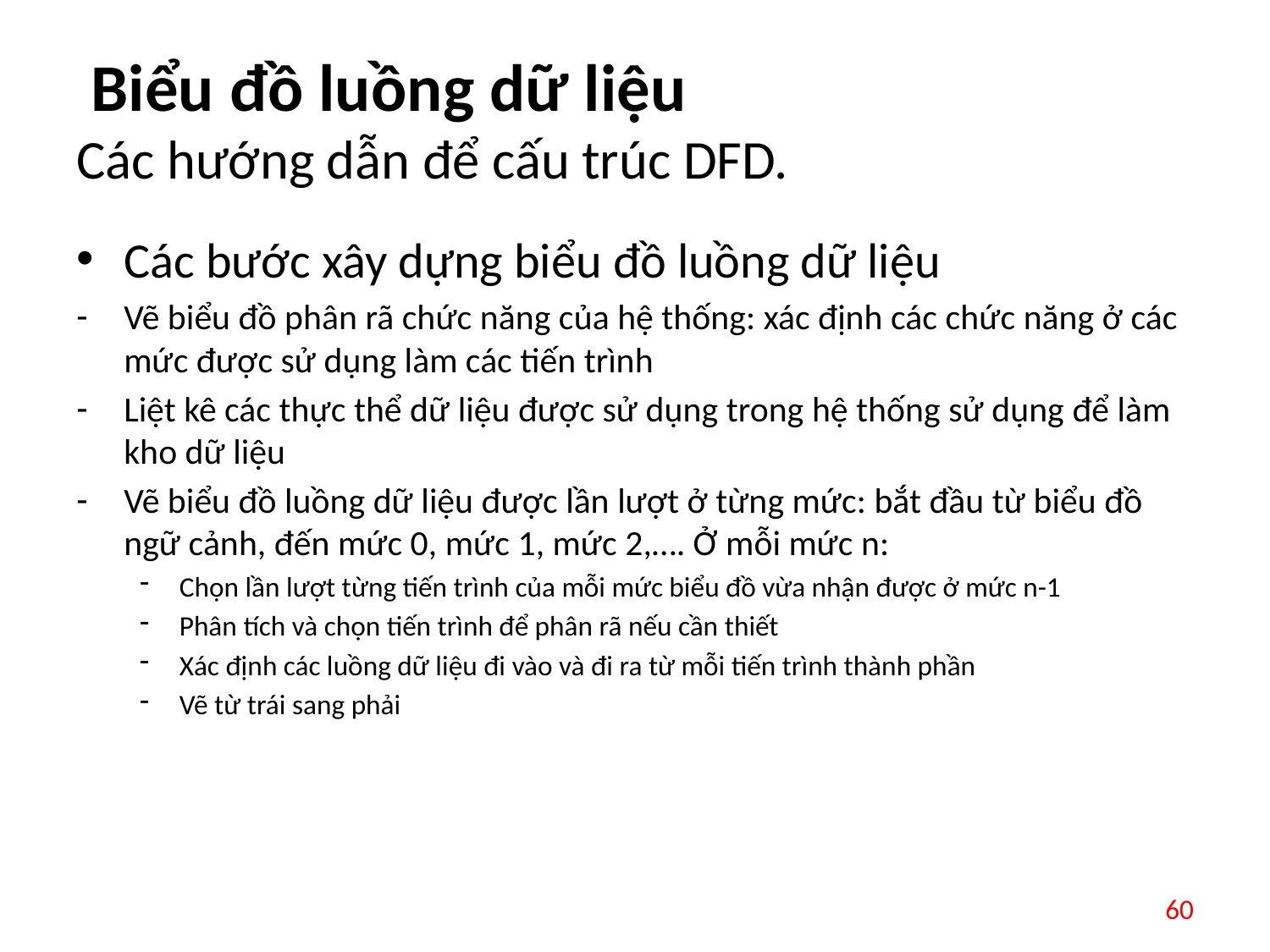

# Biểu đồ luồng dữ liệu Các hướng dẫn để cấu trúc DFD.
Các bước xây dựng biểu đồ luồng dữ liệu
Vẽ biểu đồ phân rã chức năng của hệ thống: xác định các chức năng ở các mức được sử dụng làm các tiến trình
Liệt kê các thực thể dữ liệu được sử dụng trong hệ thống sử dụng để làm kho dữ liệu
Vẽ biểu đồ luồng dữ liệu được lần lượt ở từng mức: bắt đầu từ biểu đồ ngữ cảnh, đến mức 0, mức 1, mức 2,…. Ở mỗi mức n:
Chọn lần lượt từng tiến trình của mỗi mức biểu đồ vừa nhận được ở mức n-1
Phân tích và chọn tiến trình để phân rã nếu cần thiết
Xác định các luồng dữ liệu đi vào và đi ra từ mỗi tiến trình thành phần
Vẽ từ trái sang phải

60